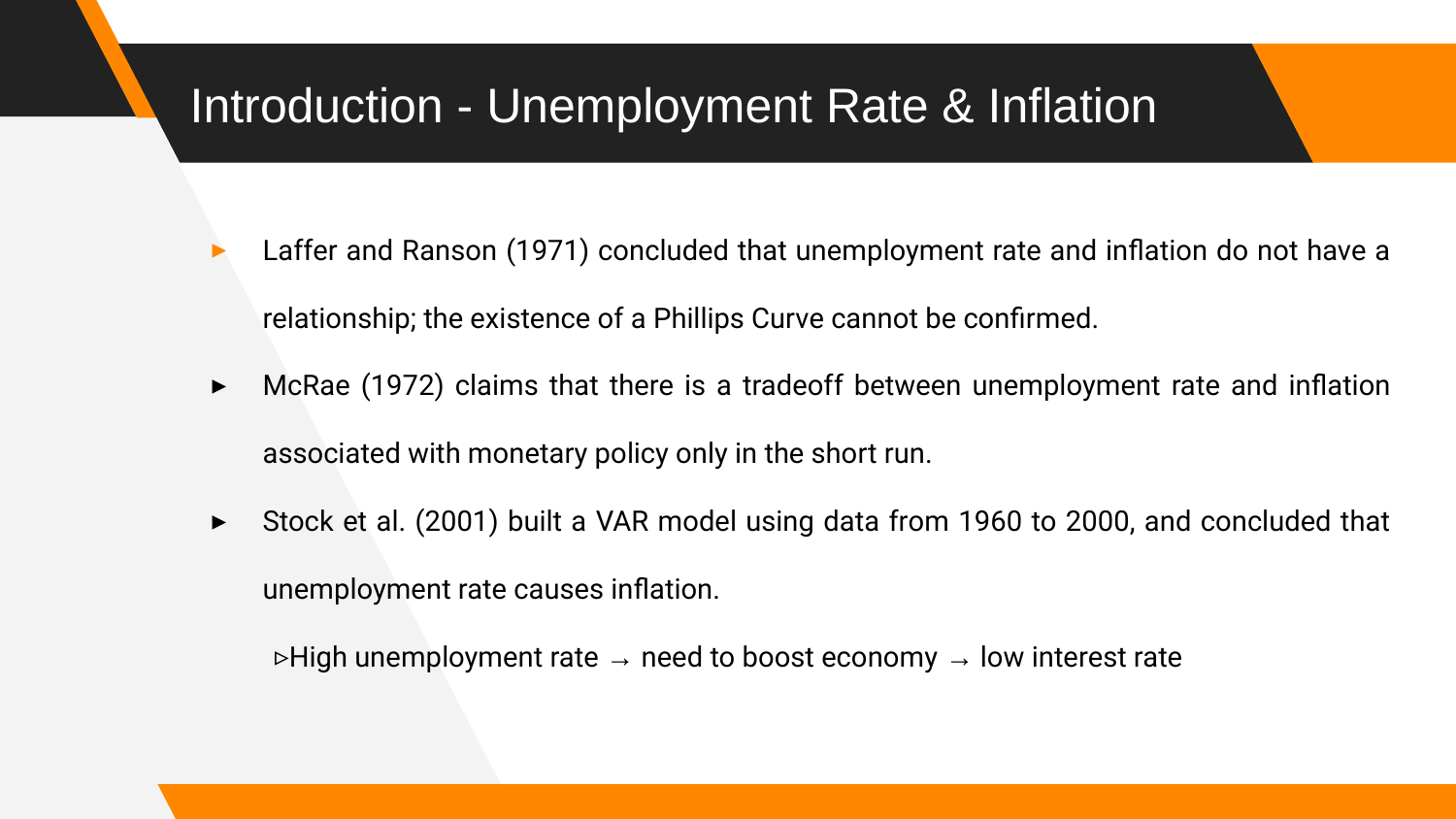

# Introduction - Unemployment Rate & Inflation
Laffer and Ranson (1971) concluded that unemployment rate and inflation do not have a relationship; the existence of a Phillips Curve cannot be confirmed.
McRae (1972) claims that there is a tradeoff between unemployment rate and inflation associated with monetary policy only in the short run.
Stock et al. (2001) built a VAR model using data from 1960 to 2000, and concluded that unemployment rate causes inflation.
High unemployment rate → need to boost economy → low interest rate